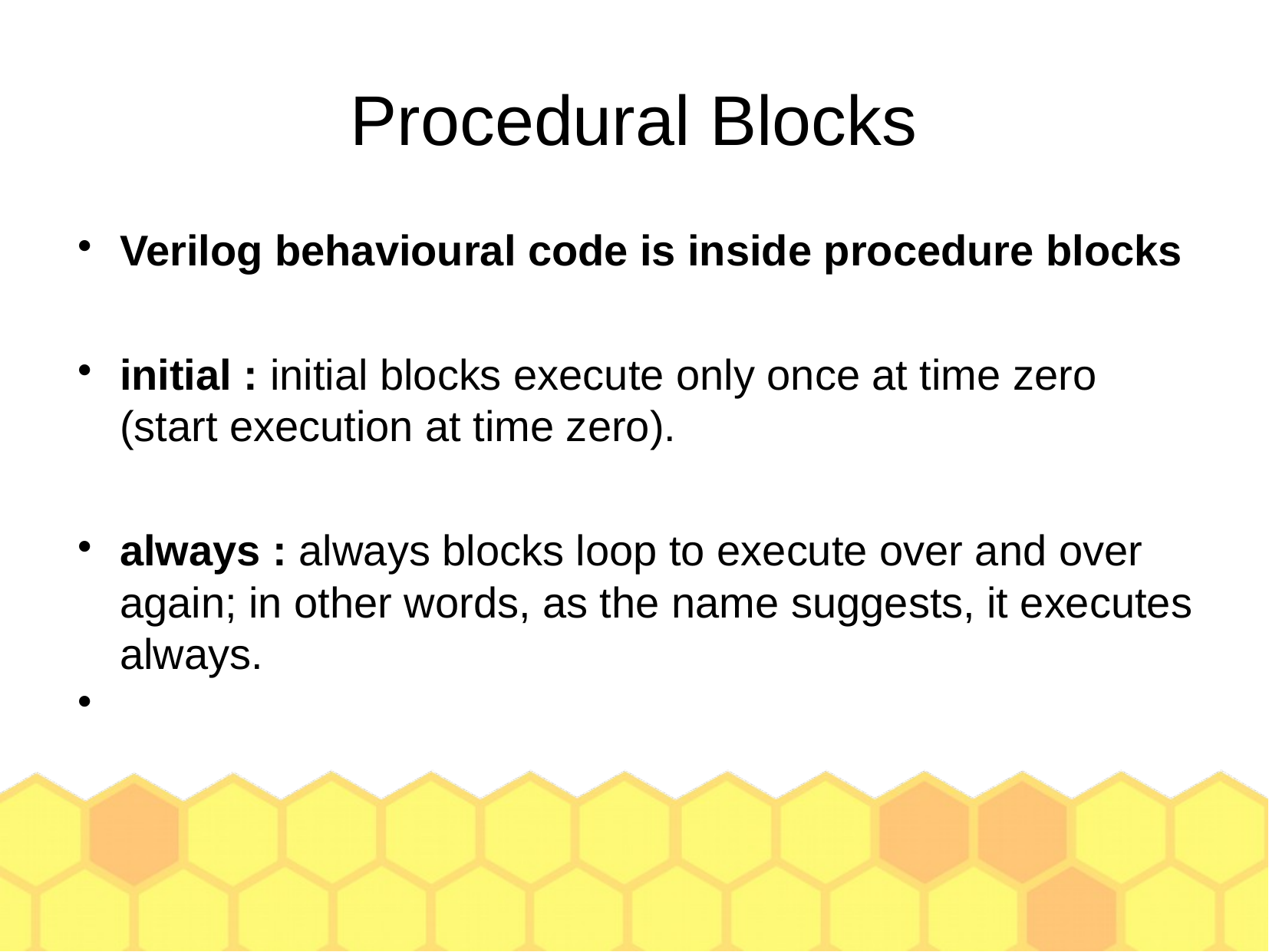

Procedural Blocks
Verilog behavioural code is inside procedure blocks

initial : initial blocks execute only once at time zero (start execution at time zero).

always : always blocks loop to execute over and over again; in other words, as the name suggests, it executes always.